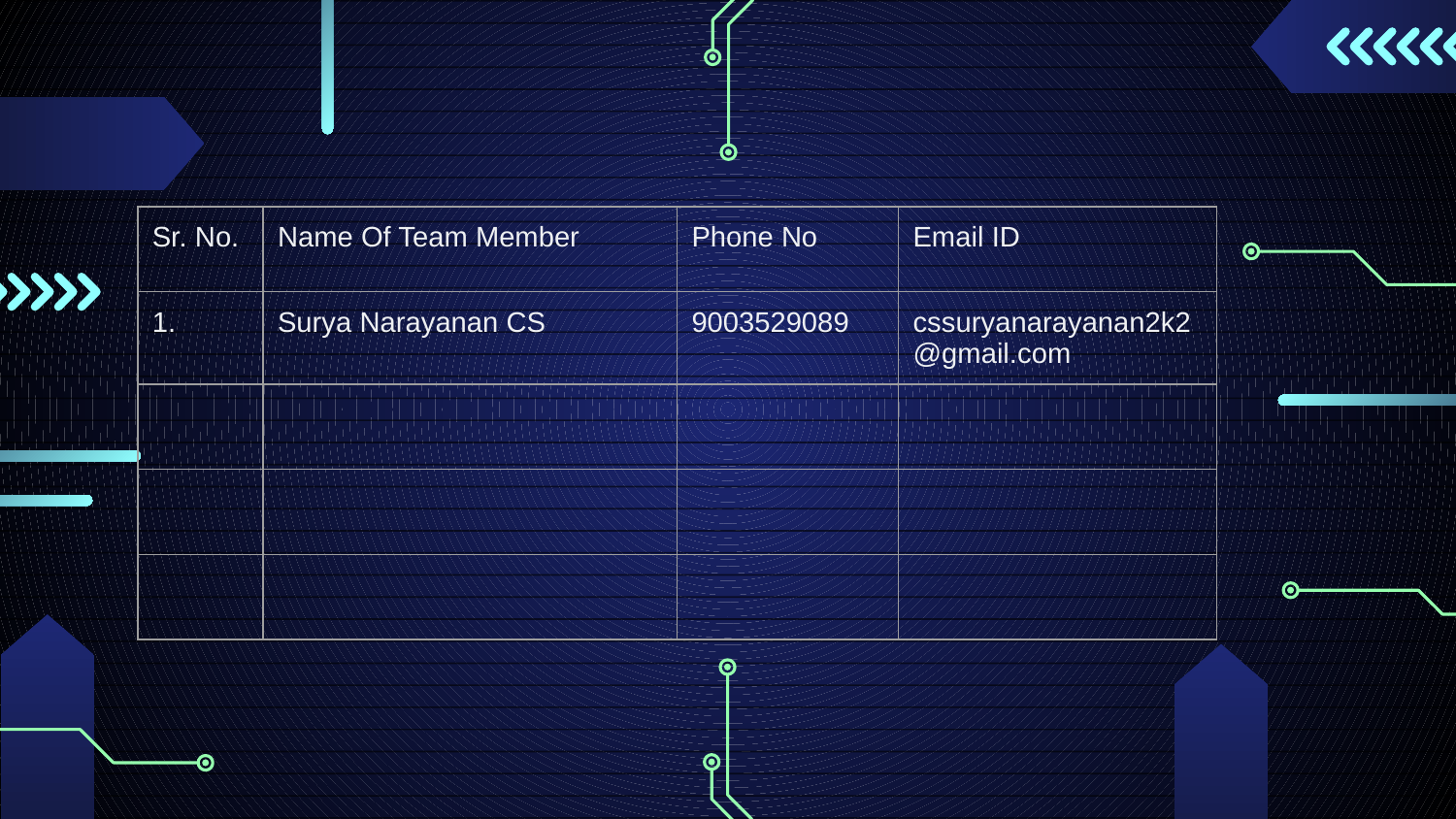

| Sr. No. | Name Of Team Member | Phone No | Email ID |
| --- | --- | --- | --- |
| 1. | Surya Narayanan CS | 9003529089 | cssuryanarayanan2k2@gmail.com |
|  |  |  |  |
|  |  |  |  |
|  |  |  |  |